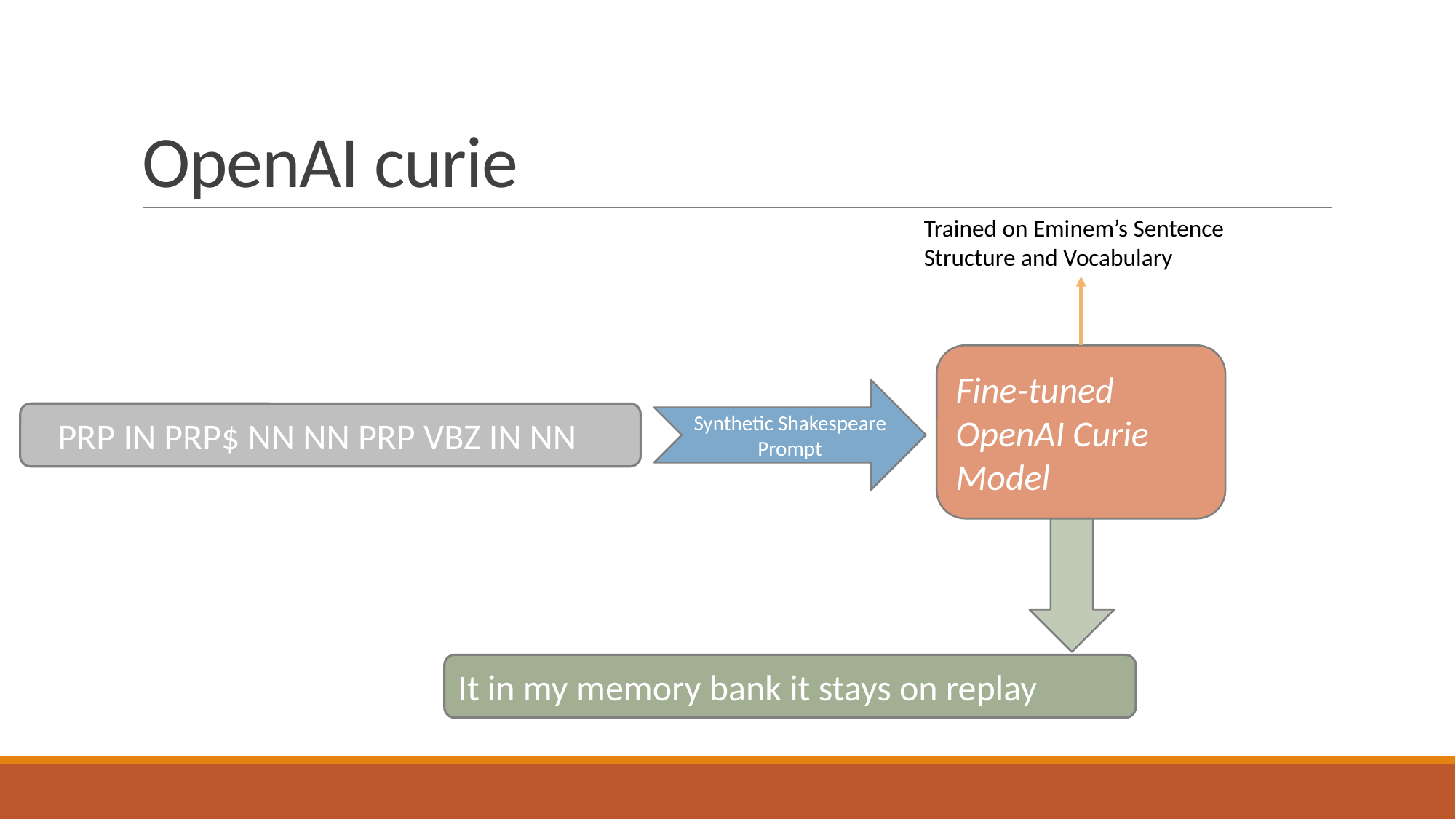

# OpenAI curie
Trained on Eminem’s Sentence Structure and Vocabulary
Fine-tuned OpenAI Curie Model
Synthetic Shakespeare Prompt
PRP IN PRP$ NN NN PRP VBZ IN NN

It in my memory bank it stays on replay